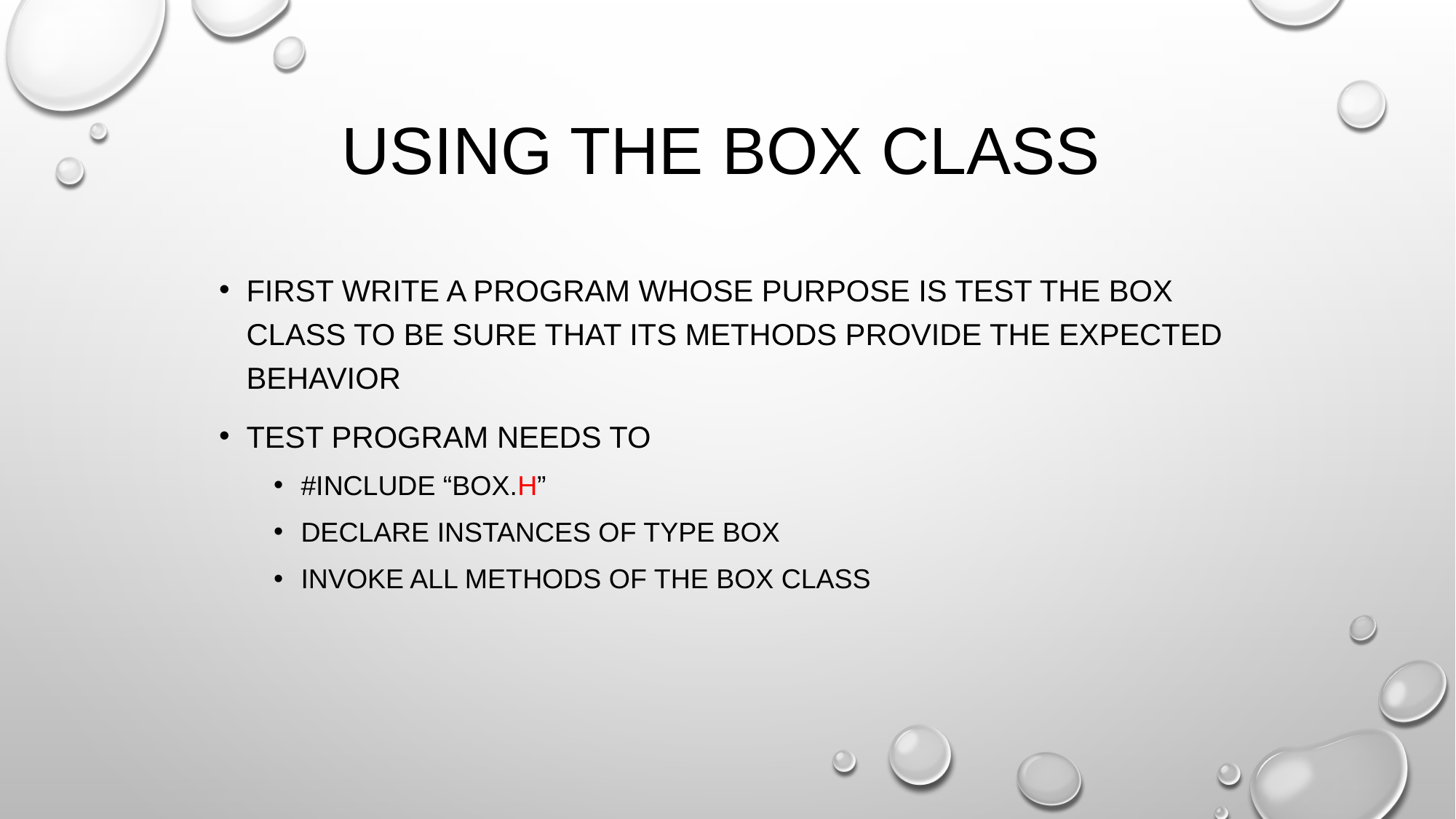

# Using the box class
First write a program whose purpose is test the box class to be sure that its methods provide the expected behavior
Test program needs to
#include “box.h”
Declare instances of type box
Invoke all methods of the box class